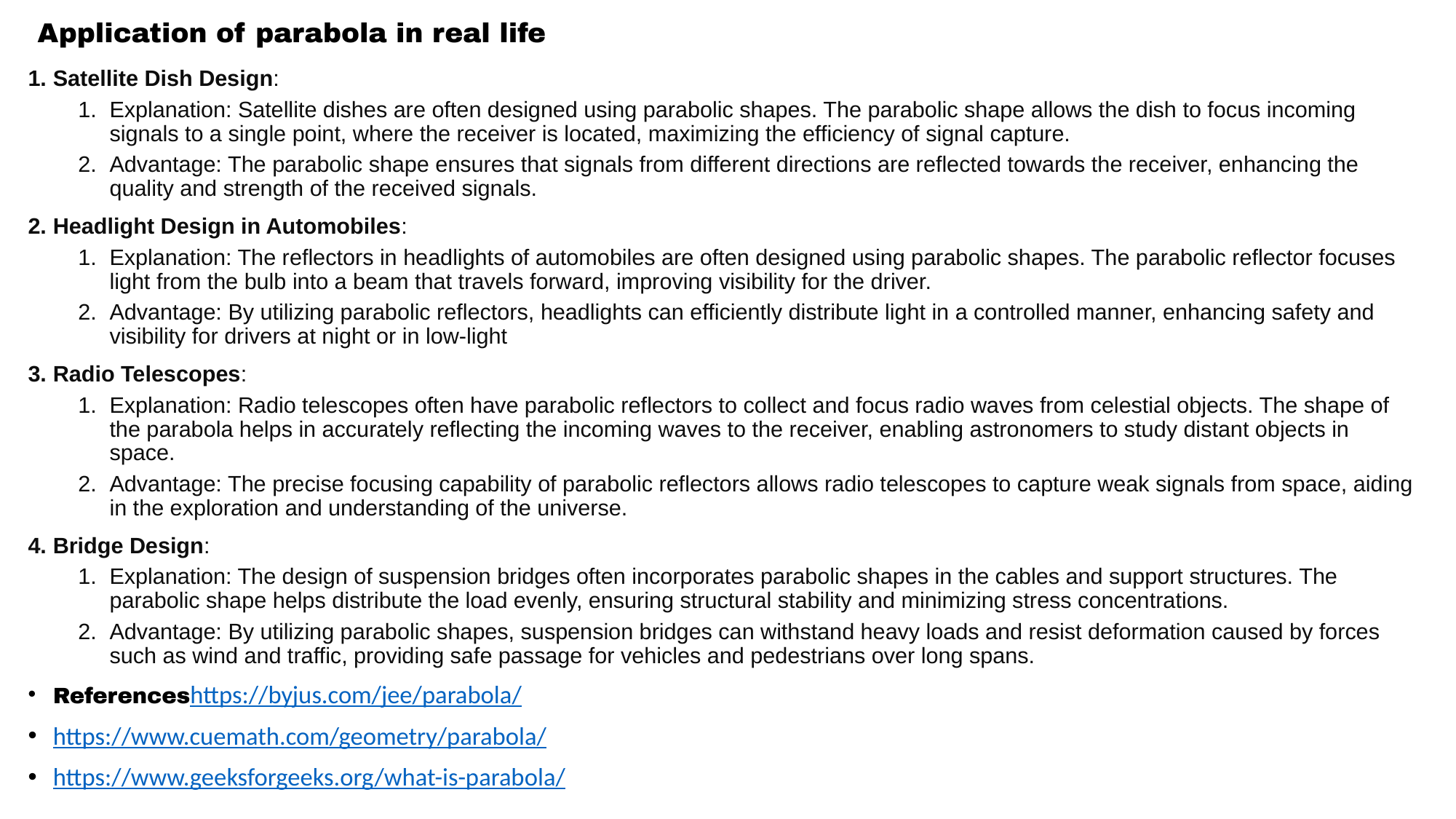

# Application of parabola in real life
Satellite Dish Design:
Explanation: Satellite dishes are often designed using parabolic shapes. The parabolic shape allows the dish to focus incoming signals to a single point, where the receiver is located, maximizing the efficiency of signal capture.
Advantage: The parabolic shape ensures that signals from different directions are reflected towards the receiver, enhancing the quality and strength of the received signals.
Headlight Design in Automobiles:
Explanation: The reflectors in headlights of automobiles are often designed using parabolic shapes. The parabolic reflector focuses light from the bulb into a beam that travels forward, improving visibility for the driver.
Advantage: By utilizing parabolic reflectors, headlights can efficiently distribute light in a controlled manner, enhancing safety and visibility for drivers at night or in low-light
Radio Telescopes:
Explanation: Radio telescopes often have parabolic reflectors to collect and focus radio waves from celestial objects. The shape of the parabola helps in accurately reflecting the incoming waves to the receiver, enabling astronomers to study distant objects in space.
Advantage: The precise focusing capability of parabolic reflectors allows radio telescopes to capture weak signals from space, aiding in the exploration and understanding of the universe.
Bridge Design:
Explanation: The design of suspension bridges often incorporates parabolic shapes in the cables and support structures. The parabolic shape helps distribute the load evenly, ensuring structural stability and minimizing stress concentrations.
Advantage: By utilizing parabolic shapes, suspension bridges can withstand heavy loads and resist deformation caused by forces such as wind and traffic, providing safe passage for vehicles and pedestrians over long spans.
Referenceshttps://byjus.com/jee/parabola/
https://www.cuemath.com/geometry/parabola/
https://www.geeksforgeeks.org/what-is-parabola/